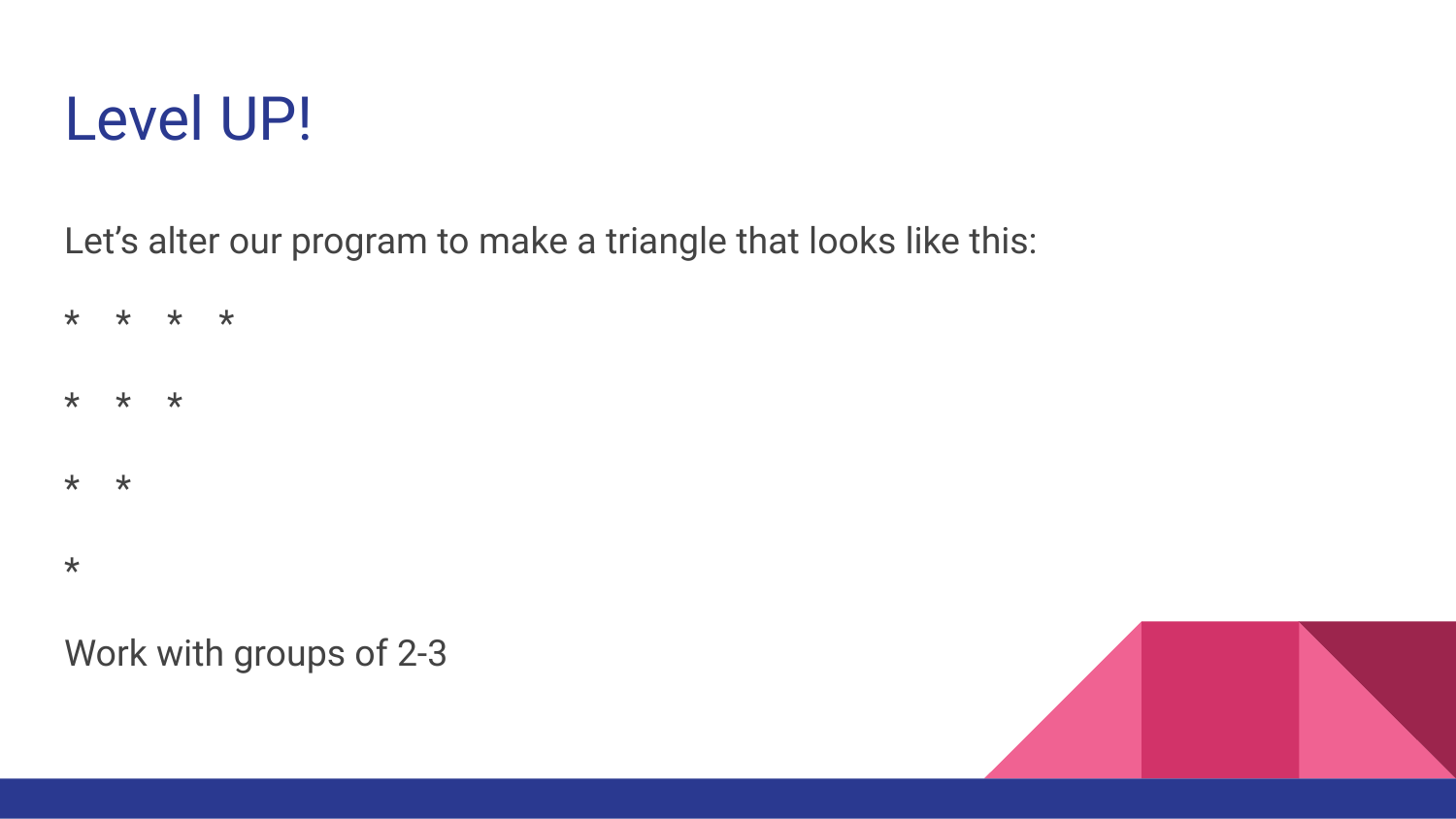

# Level UP!
Let’s alter our program to make a triangle that looks like this:
*    *    *    *
*    *    *
*    *
*
Work with groups of 2-3